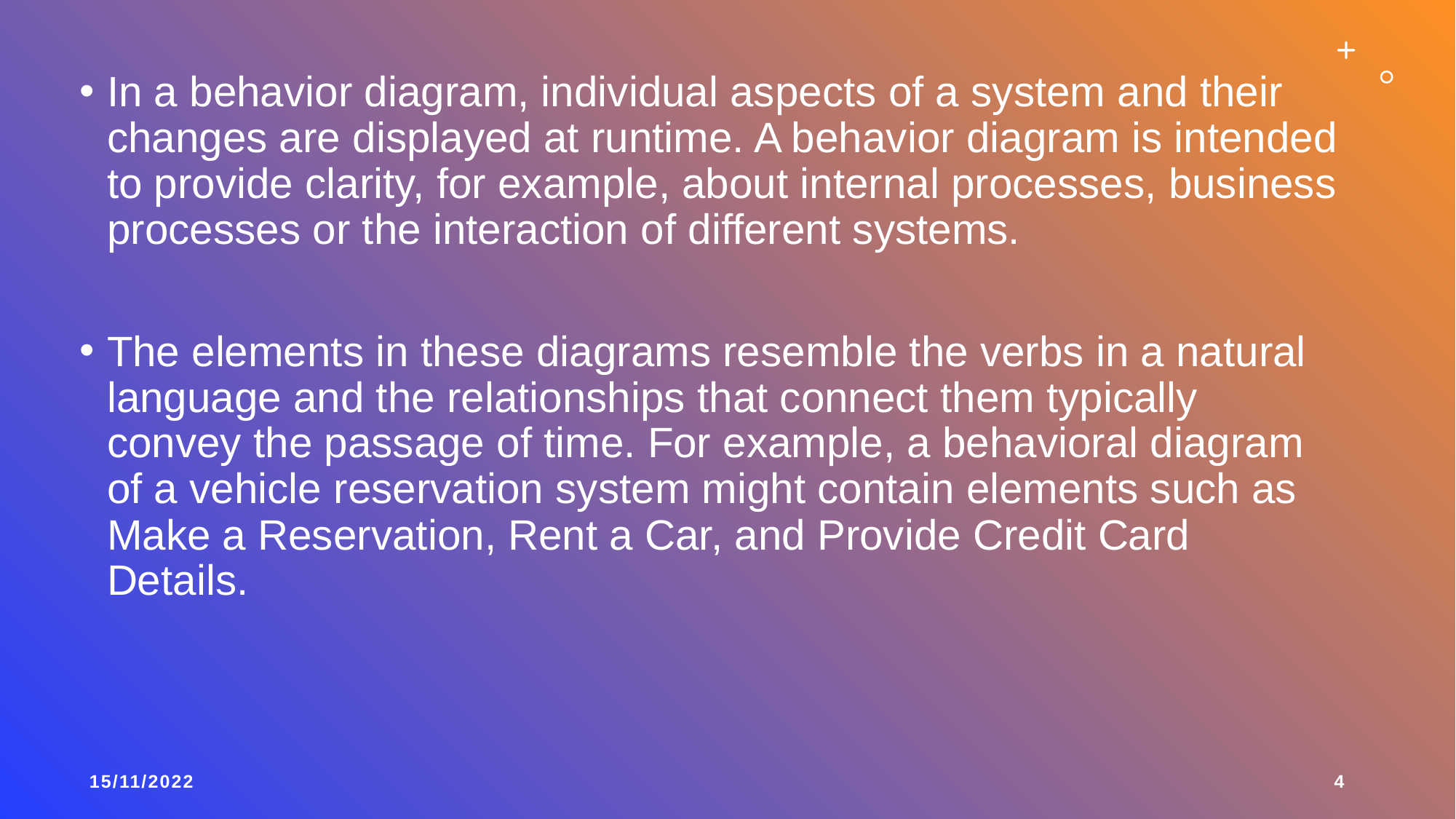

In a behavior diagram, individual aspects of a system and their changes are displayed at runtime. A behavior diagram is intended to provide clarity, for example, about internal processes, business processes or the interaction of different systems.

The elements in these diagrams resemble the verbs in a natural language and the relationships that connect them typically convey the passage of time. For example, a behavioral diagram of a vehicle reservation system might contain elements such as Make a Reservation, Rent a Car, and Provide Credit Card Details.

15/11/2022
4